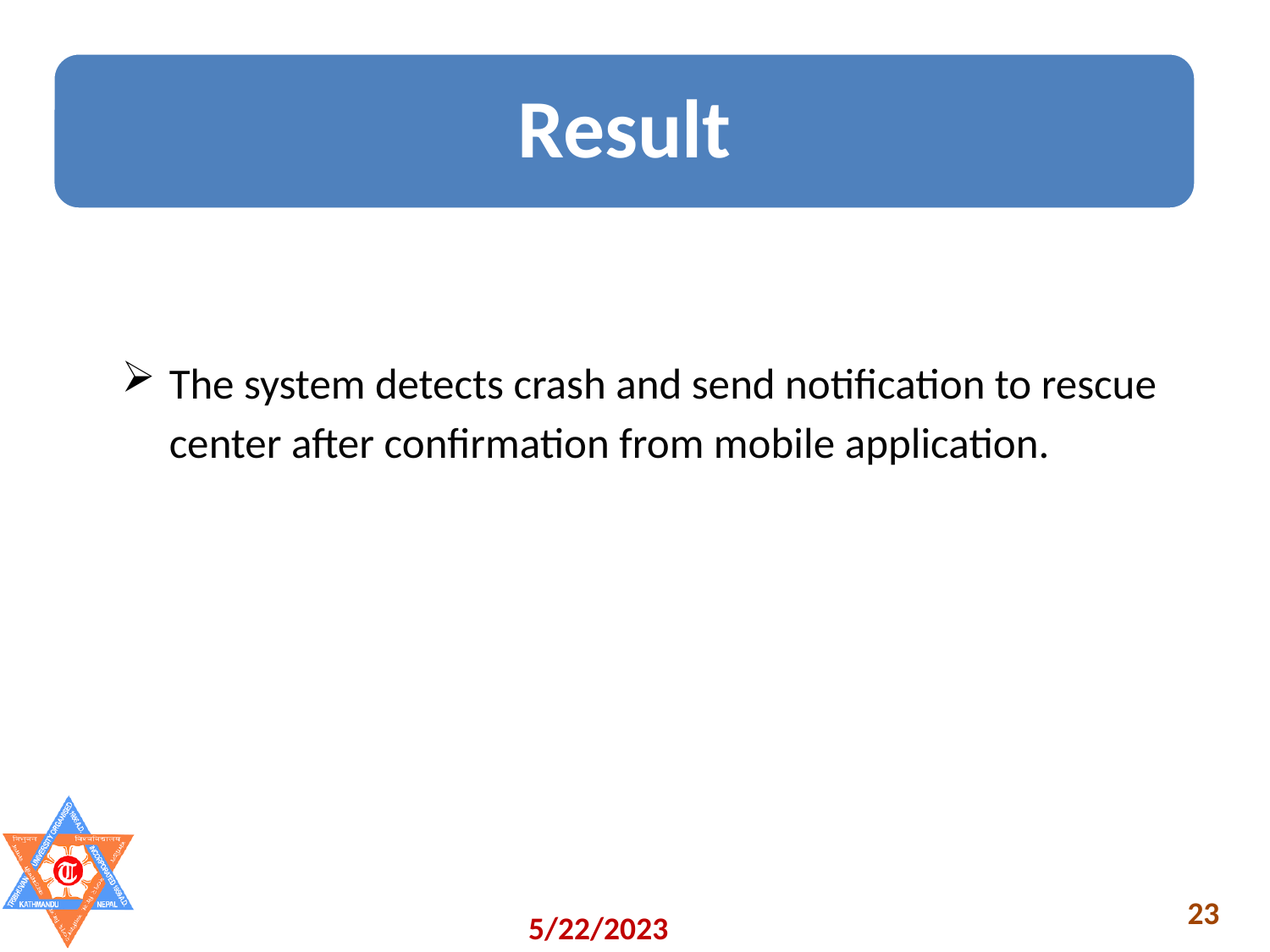

Result
The system detects crash and send notification to rescue center after confirmation from mobile application.
5/22/2023